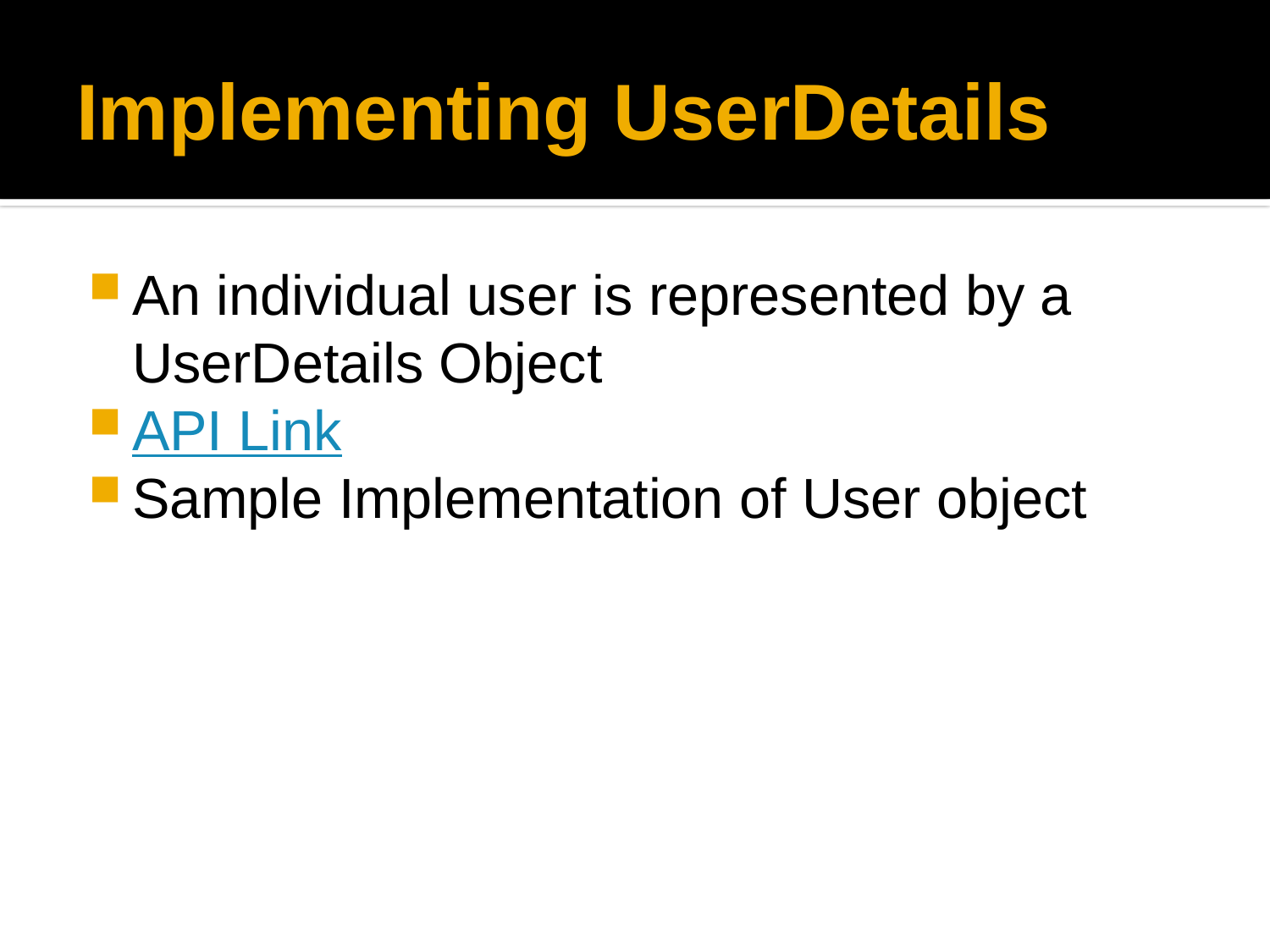

# Implementing UserDetails
An individual user is represented by a UserDetails Object
API Link
Sample Implementation of User object